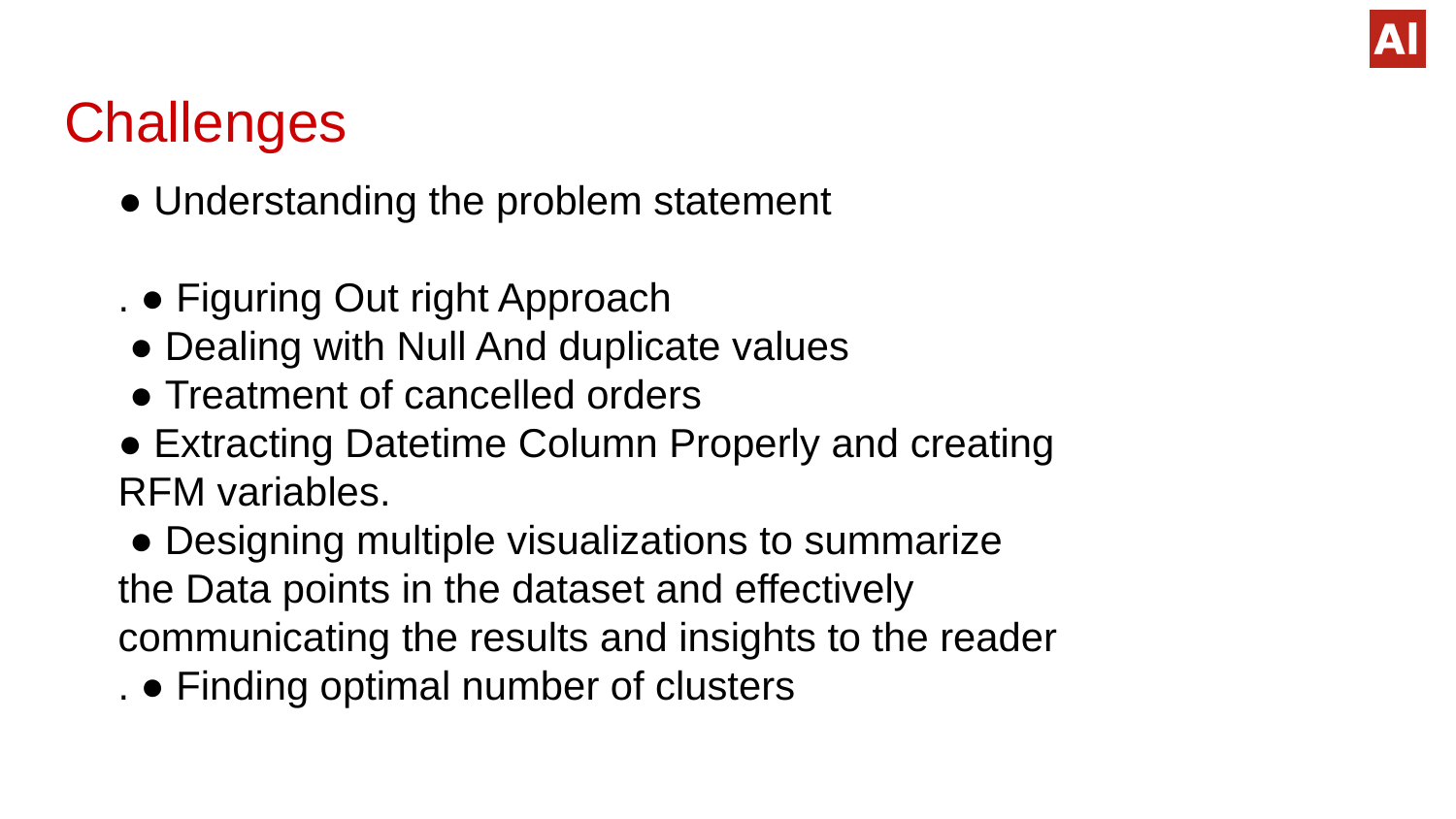

# Challenges
● Understanding the problem statement

. ● Figuring Out right Approach
 ● Dealing with Null And duplicate values
 ● Treatment of cancelled orders
● Extracting Datetime Column Properly and creating RFM variables.
 ● Designing multiple visualizations to summarize the Data points in the dataset and effectively communicating the results and insights to the reader
. ● Finding optimal number of clusters